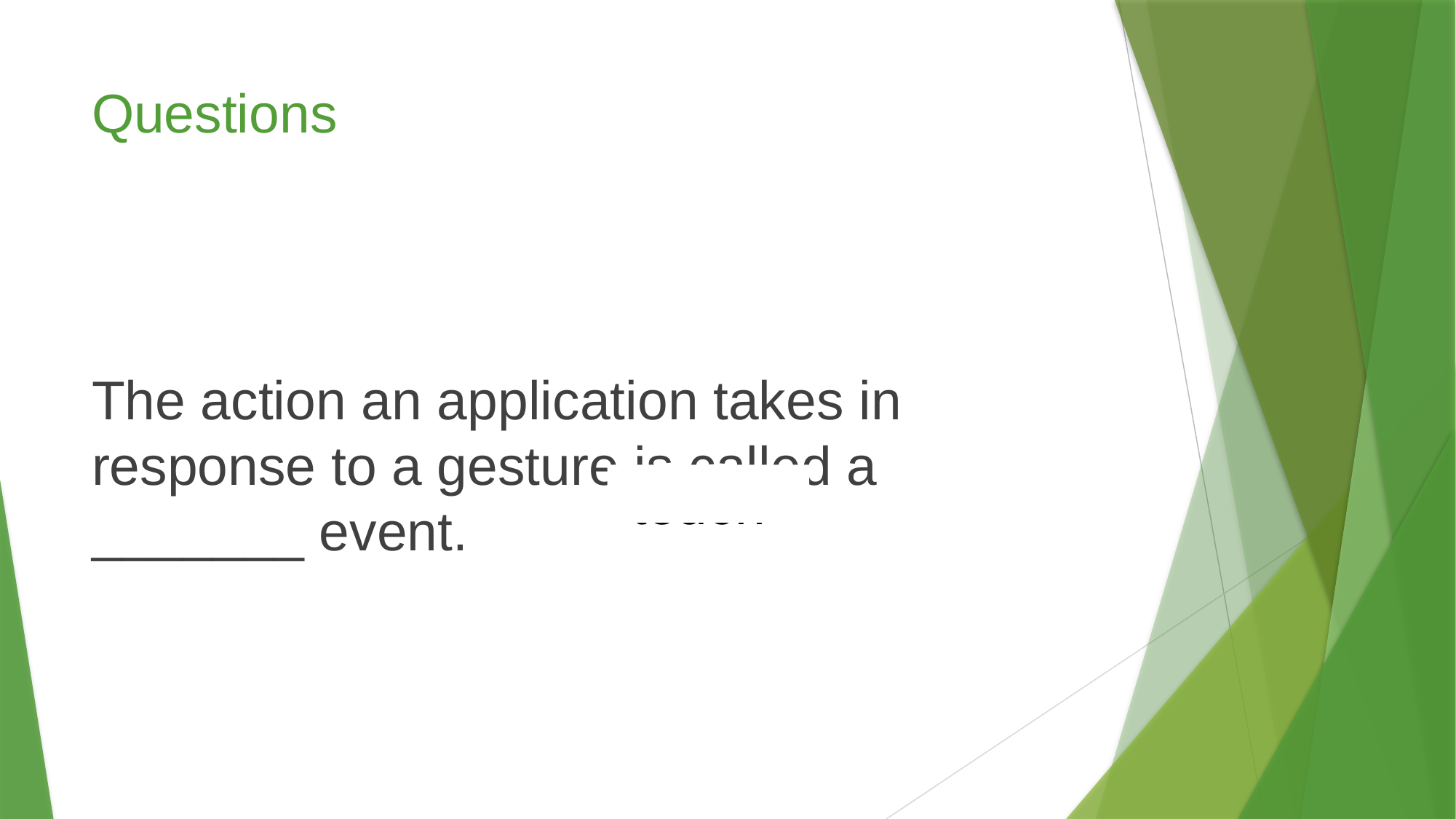

# Questions
The action an application takes in response to a gesture is called a _______ event.

touch